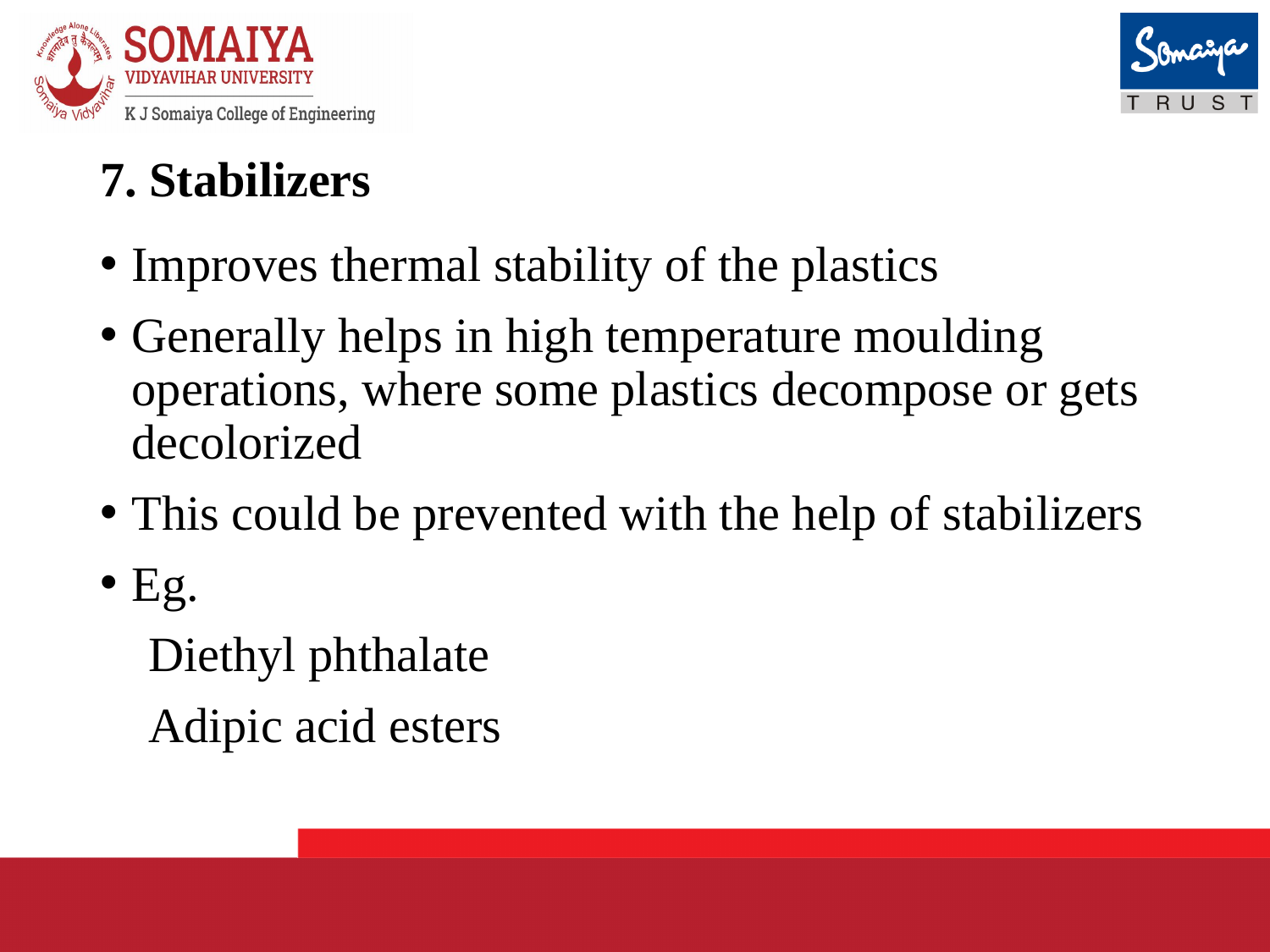

# 7. Stabilizers
Improves thermal stability of the plastics
Generally helps in high temperature moulding operations, where some plastics decompose or gets decolorized
This could be prevented with the help of stabilizers
Eg.
   Diethyl phthalate
   Adipic acid esters